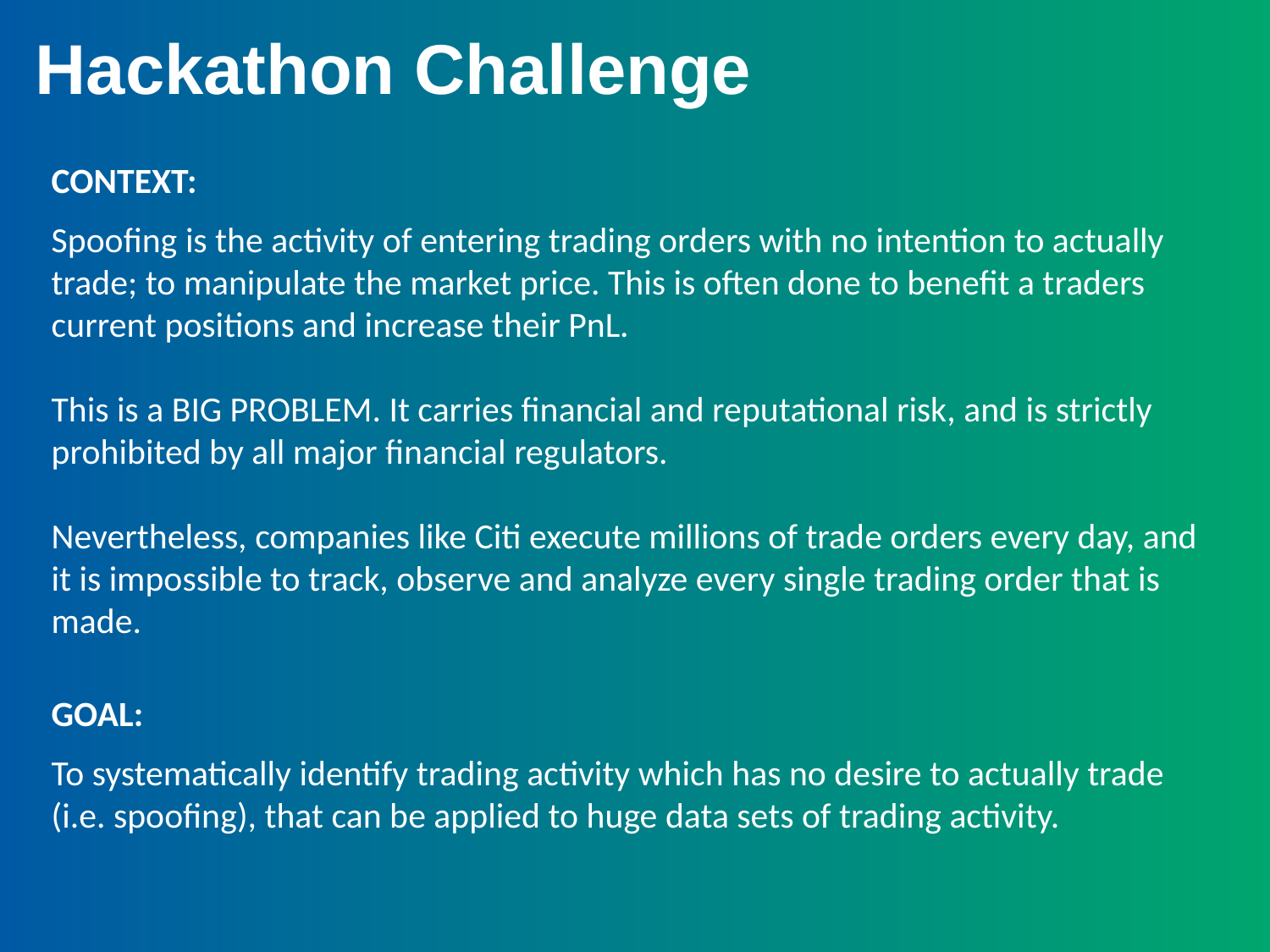

Hackathon Challenge
CONTEXT:

Spoofing is the activity of entering trading orders with no intention to actually trade; to manipulate the market price. This is often done to benefit a traders current positions and increase their PnL.

This is a BIG PROBLEM. It carries financial and reputational risk, and is strictly prohibited by all major financial regulators.

Nevertheless, companies like Citi execute millions of trade orders every day, and it is impossible to track, observe and analyze every single trading order that is made.

GOAL:

To systematically identify trading activity which has no desire to actually trade (i.e. spoofing), that can be applied to huge data sets of trading activity.